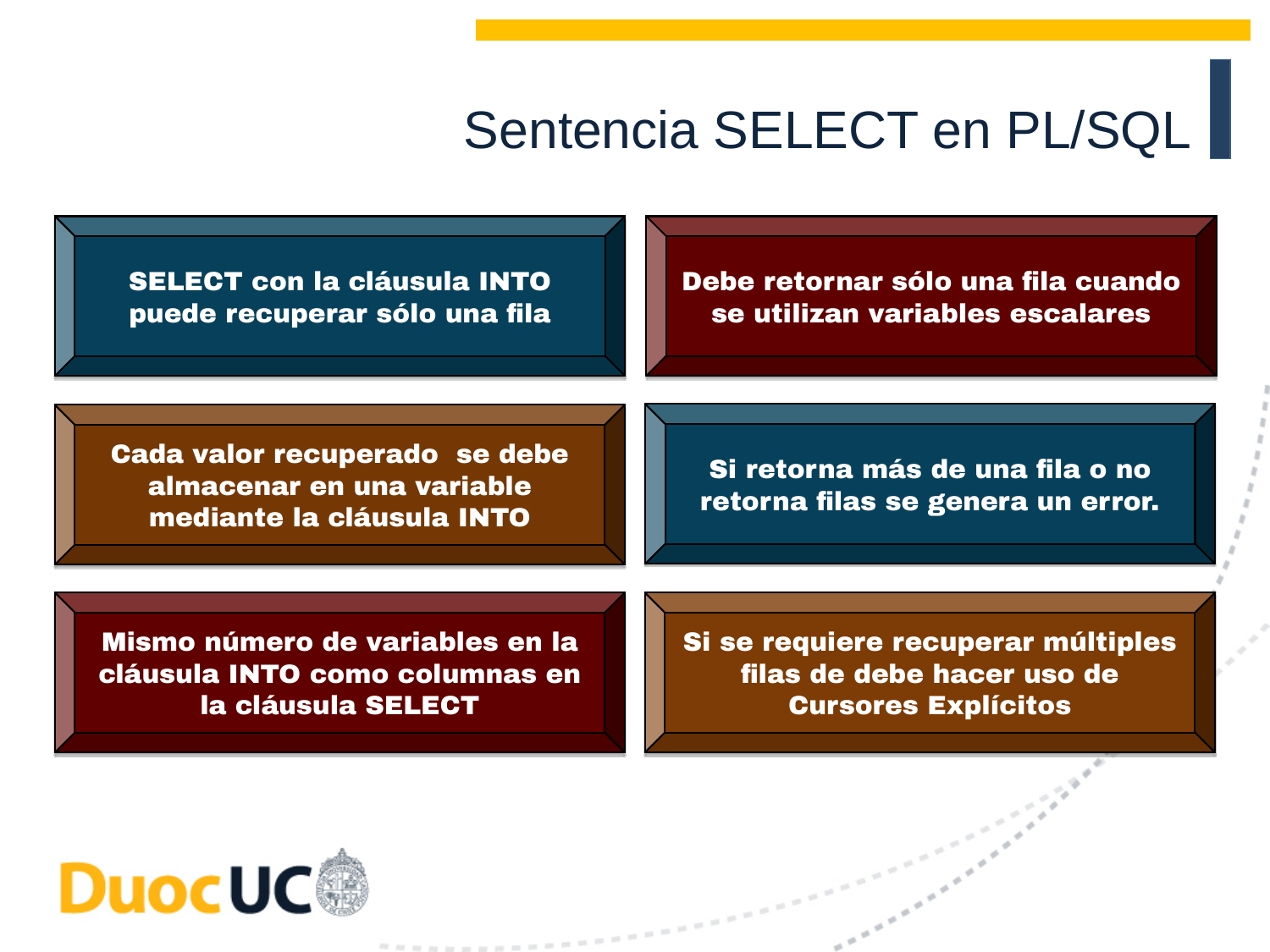

Sentencia SELECT en PL/SQL
SELECT con la cláusula INTO puede recuperar sólo una fila
Debe retornar sólo una fila cuando se utilizan variables escalares
Si retorna más de una fila o no retorna filas se genera un error.
Cada valor recuperado  se debe almacenar en una variable mediante la cláusula INTO
Mismo número de variables en la cláusula INTO como columnas en la cláusula SELECT
Si se requiere recuperar múltiples filas de debe hacer uso de Cursores Explícitos